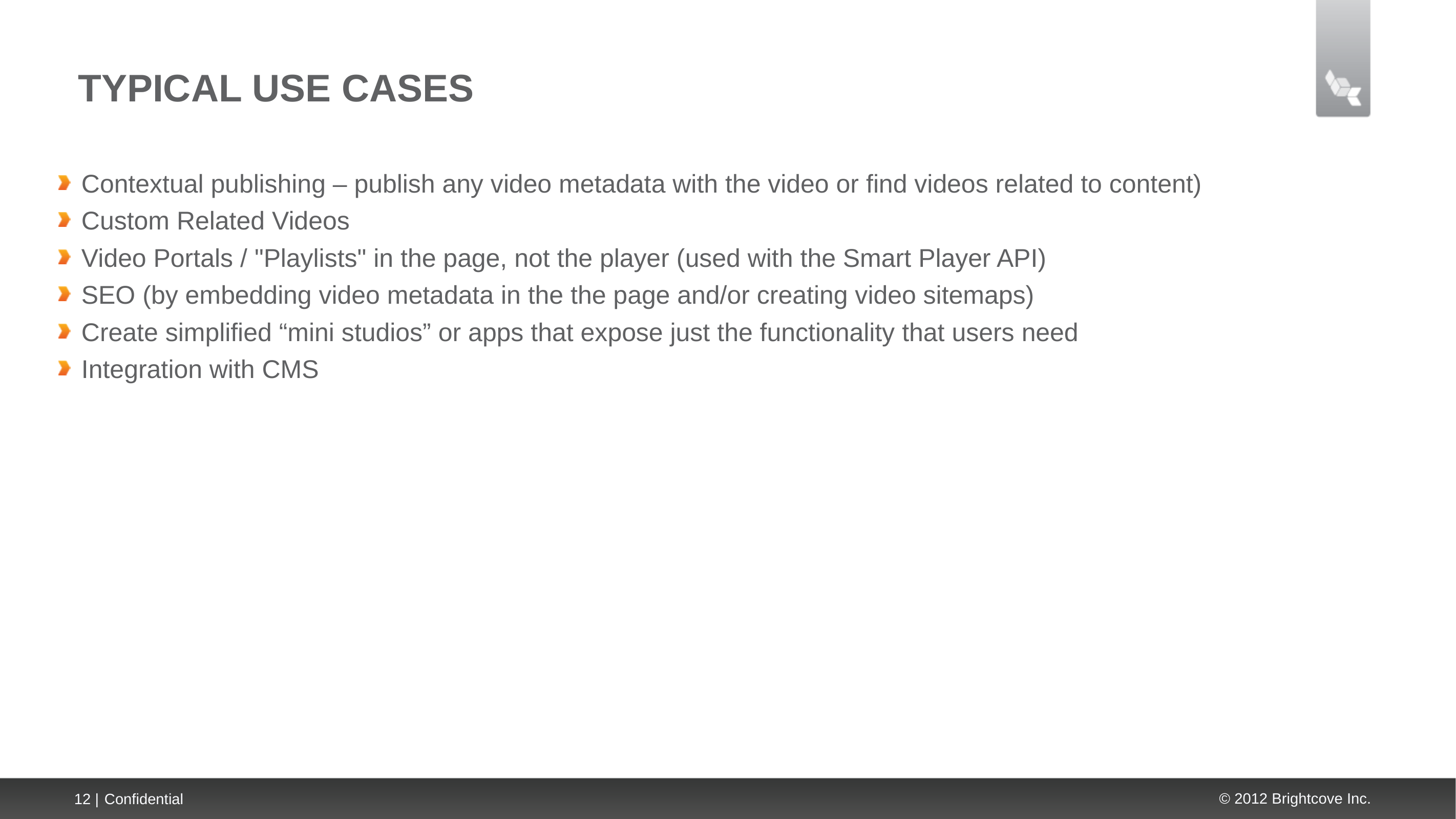

# Typical Use Cases
Contextual publishing – publish any video metadata with the video or find videos related to content)
Custom Related Videos
Video Portals / "Playlists" in the page, not the player (used with the Smart Player API)
SEO (by embedding video metadata in the the page and/or creating video sitemaps)
Create simplified “mini studios” or apps that expose just the functionality that users need
Integration with CMS
12 |
Confidential